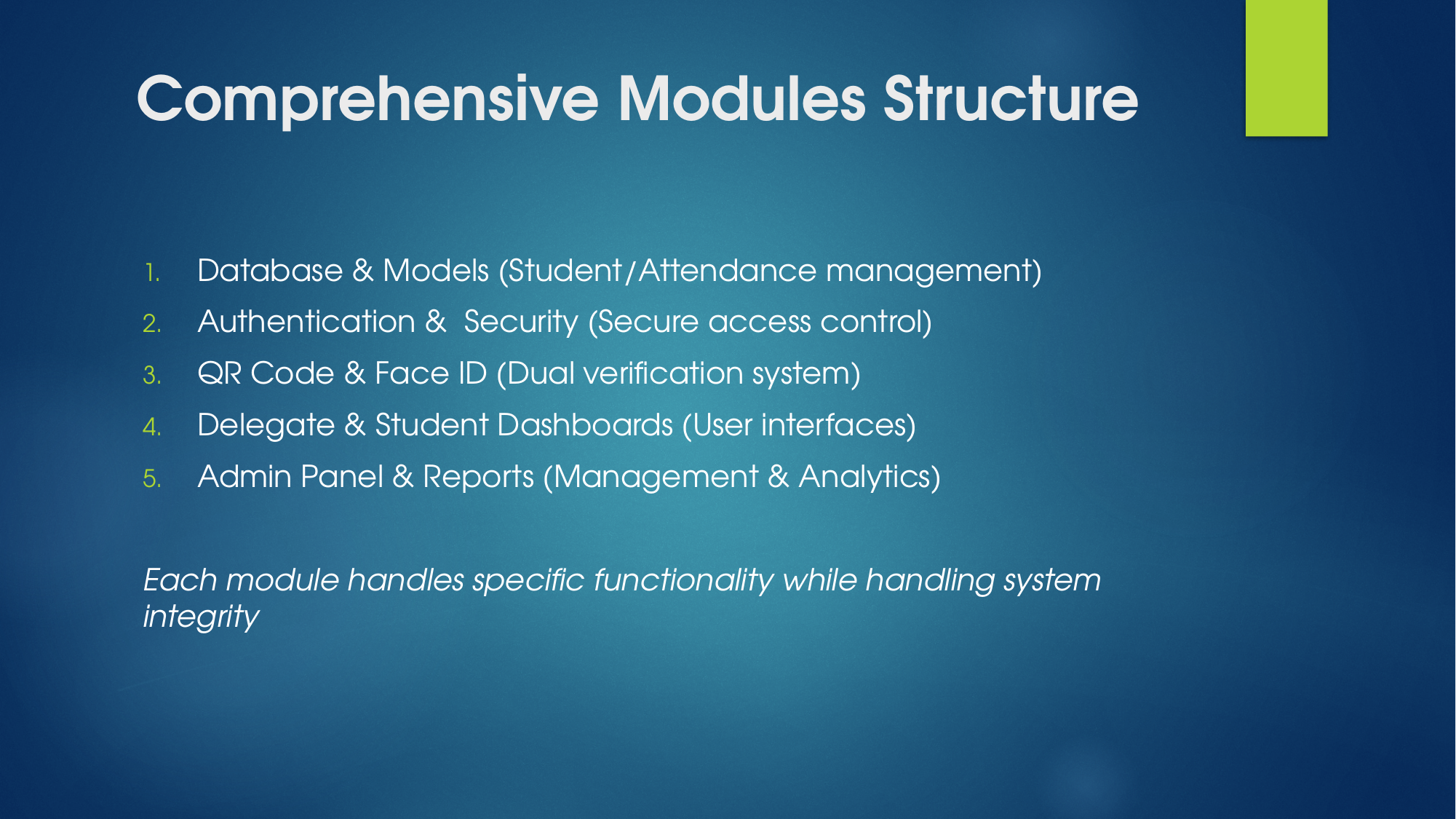

# Comprehensive Modules Structure
Database & Models (Student/Attendance management)
Authentication &  Security (Secure access control)
QR Code & Face ID (Dual verification system)
Delegate & Student Dashboards (User interfaces)
Admin Panel & Reports (Management & Analytics)

Each module handles specific functionality while handling system integrity